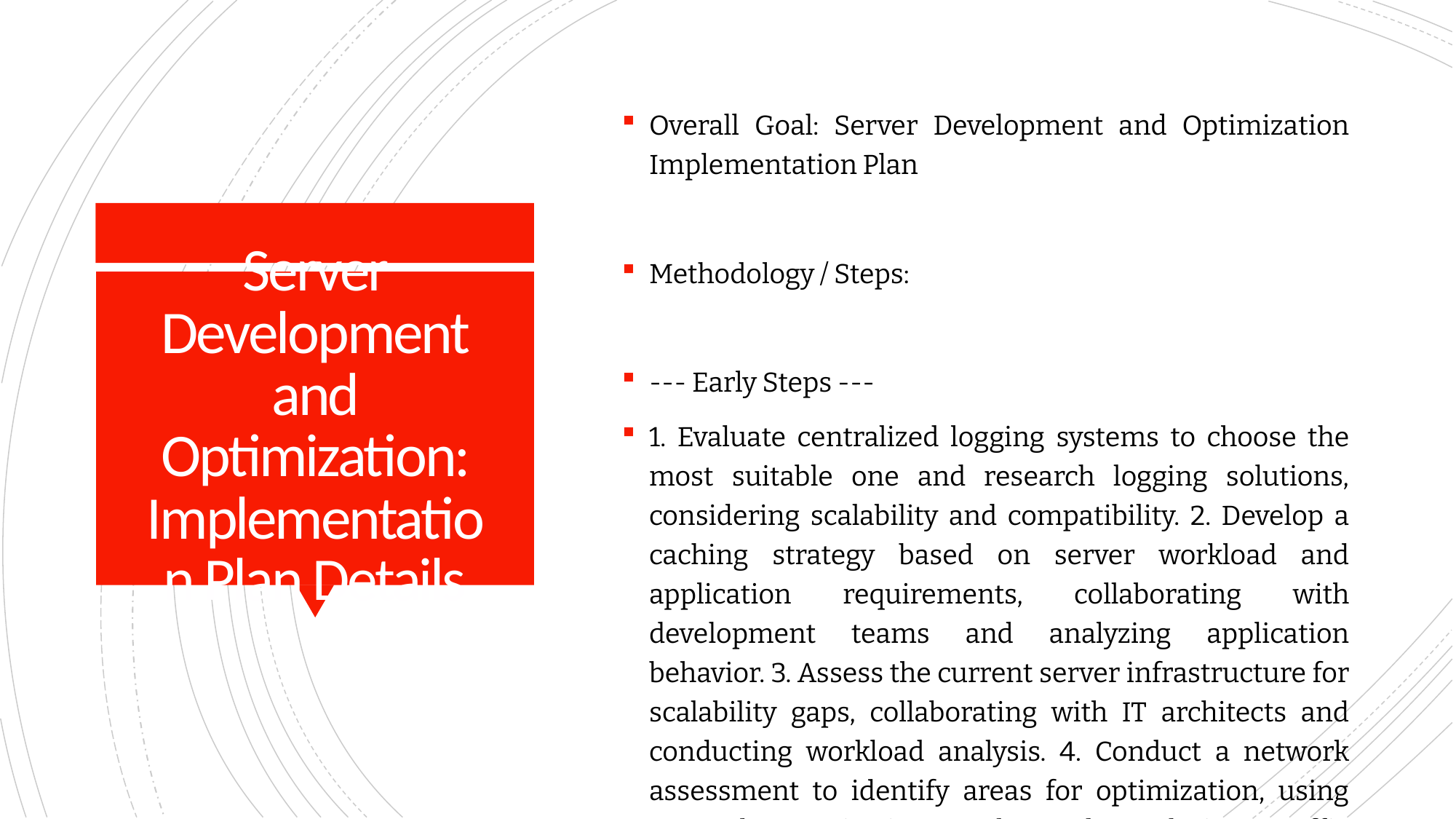

Overall Goal: Server Development and Optimization Implementation Plan

Methodology / Steps:

--- Early Steps ---
1. Evaluate centralized logging systems to choose the most suitable one and research logging solutions, considering scalability and compatibility. 2. Develop a caching strategy based on server workload and application requirements, collaborating with development teams and analyzing application behavior. 3. Assess the current server infrastructure for scalability gaps, collaborating with IT architects and conducting workload analysis. 4. Conduct a network assessment to identify areas for optimization, using network monitoring tools and analyzing traffic patterns. 5. Develop a plan for performance testing of critical server applications, identifying testing scenarios and defining success criteria. 6. Assess the current server infrastructure for high availability and identify single points of failure. 7. Develop a patch management policy outlining the frequency and process for updates, collaborating with IT security to assess software requirements. 8. Develop an access control policy defining user permissions and restrictions, collaborating with IT security and system administrators to assess system requirements.
--- Intermediate Steps ---
1. Integrate the selected logging system into your server infrastructure and configure log sources, collaborating with IT teams. 2. Evaluate and select caching mechanisms aligned with the developed strategy, researching caching options and performing load testing. 3. Develop a plan for enhancing server infrastructure scalability, identifying scalability solutions and creating a roadmap. 4. Configure the selected load balancer for your server infrastructure, following documentation and testing configurations. 5. Develop a process for auditing server logs for security and compliance, defining audit criteria and collaborating with security and compliance teams. 6. Identify redundancy solutions and create a mitigation plan, researching patch management tools and aligning with the established policy. 7. Evaluate and select a firewall solution aligned with access control policies, researching firewall tools and aligning with policy requirements. 8. Evaluate and select an IDS solution suitable for the infrastructure, researching IDS tools and aligning with the threat assessment.
--- Advanced Steps ---
1. Implement the planned upgrades to enhance scalability and implement load balancing in the production environment, conducting testing and monitoring performance. 2. Regularly review and analyze server logs according to the developed process, conducting audits and collaborating with IT and compliance teams. 3. Implement resource monitoring in the production environment and provide training, rolling out the solution and training relevant teams. 4. Configure alerts based on abnormal server behavior or performance issues, defining alert thresholds and collaborating with monitoring teams. 5. Develop a policy for retaining historical performance data, defining data retention periods and collaborating with data management teams. 6. Upgrade hardware and configure redundant systems, implementing the selected firewall solution and conducting testing. 7. Configure firewall rules and perform security testing, implementing the selected IDS solution and integrating it into the server infrastructure. 8. Configure IDS parameters and perform integration testing.

Tools/Platforms (Overall): ELK Stack (Elasticsearch, Logstash, Kibana), Splunk, Redis, Varnish, Collectd, Datadog, iperf, SolarWinds Network Performance Monitor, Apache JMeter, LoadRunner, docker, kubernetes, Amazon ECS, Google Kubernetes Engine (GKE), HAProxy, Nginx, Citrix ADC, F5 BIG-IP, Wazuh, SolarWinds Security Event Manager, Dynatrace, InfluxDB, AppDynamics, Prometheus Alertmanager, OpsGenie, PagerDuty, Keepalived, Veeam Backup & Replication, OpenVAS, Tenable, Qualys, iptables, Cisco ASA, Palo Alto Networks, Snort, Cisco Firepower, Suricata

Subtask Estimates (Aggregated):
--- Early Steps ---
Evaluation: 20h; Research: 15h; Strategy Development: 25h; Collaboration with Development Teams: 20h; Scalability Analysis: 25h; Collaboration with IT Architects: 20h; Assessment: 20h; Traffic Pattern Analysis: 15h; Plan Development: 25h; Scenario Identification: 20h; Risk Assessment: 25h; Single Point of Failure Identification: 20h; Policy Development: 20h; Collaboration with System Administrators: 30h; Access Control Policy Development: 20h.
--- Intermediate Steps ---
Integration: 30h; Collaboration with IT Teams: 25h; Research: 45h; Alignment with Strategy: 15h; Configuration: 30h; Load Testing: 25h; Solution Identification: 30h; Roadmap Creation: 25h; Configuration Setup: 30h; Testing: 25h; Process Development: 20h; Collaboration with Security and Compliance Teams: 15h; Mitigation Plan Creation: 25h; Alignment with Policy Requirements: 40h; Alignment with Threat Assessment: 20h.
--- Advanced Steps ---
Hardware Upgrade: 40h; Scaling Solution Implementation: 35h; Rollout: 35h; Performance Testing: 30h; Review and Analysis: 30h; Collaboration with IT and Compliance Teams: 25h; Rollout: 35h; Training: 30h; Configuration: 30h; Collaboration with Monitoring Teams: 25h; Policy Development: 20h; Collaboration with Data Management Teams: 15h; Redundancy Configuration: 35h; Security Testing: 50h; Integration Testing: 25h
# Server Development and Optimization: Implementation Plan Details